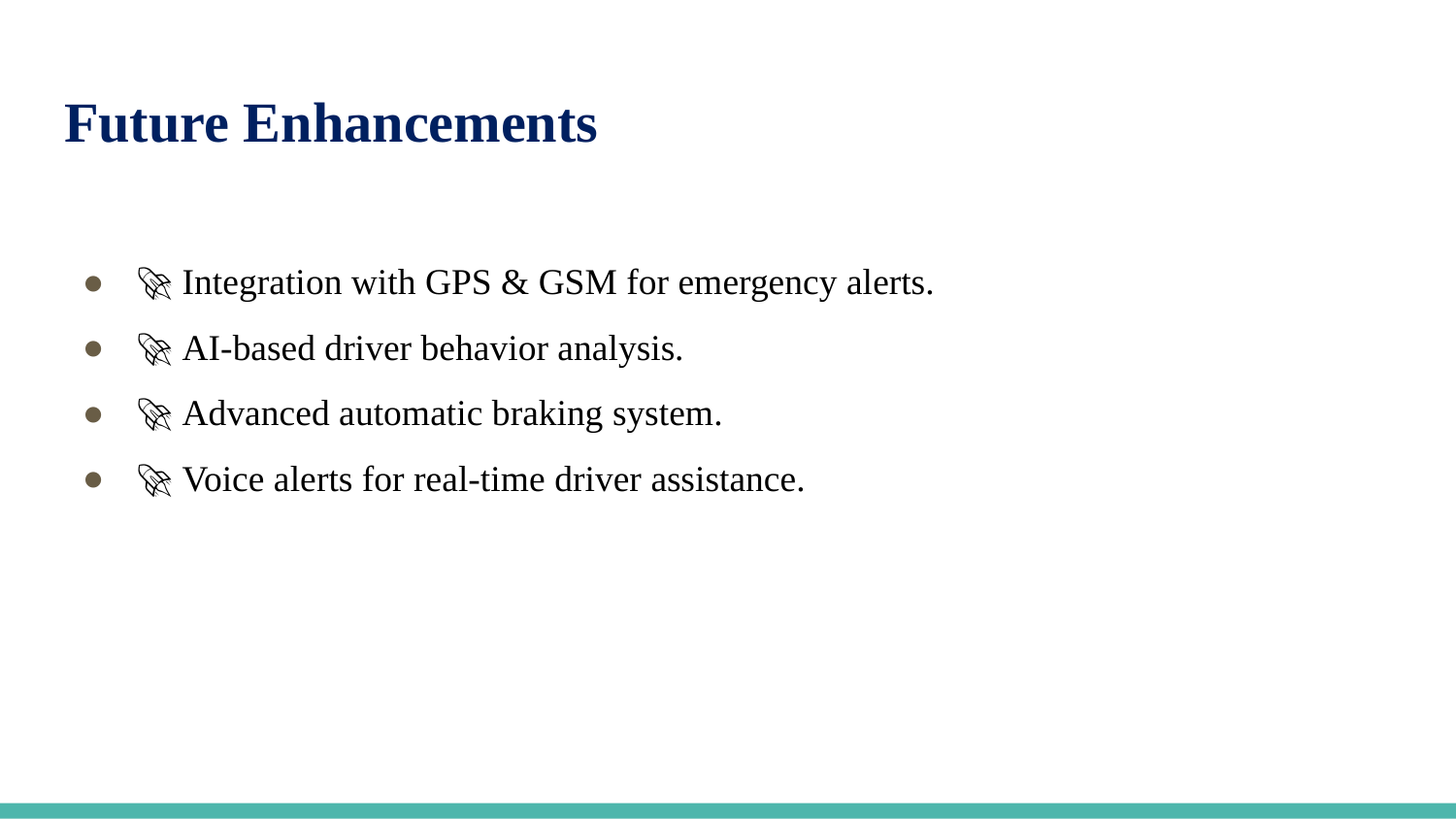

# Future Enhancements
🚀 Integration with GPS & GSM for emergency alerts.
🚀 AI-based driver behavior analysis.
🚀 Advanced automatic braking system.
🚀 Voice alerts for real-time driver assistance.